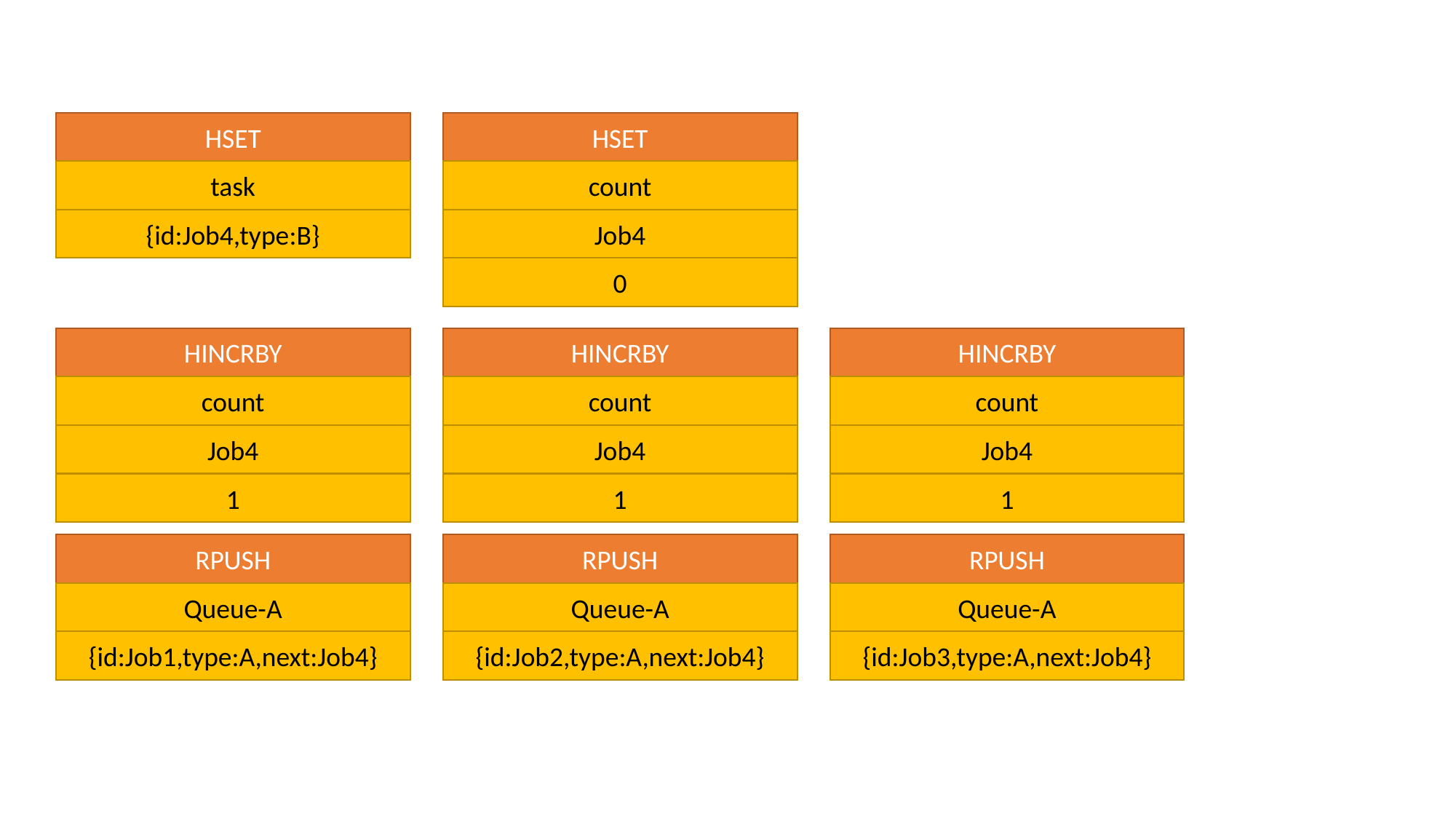

HSET
HSET
task
count
{id:Job4,type:B}
Job4
0
HINCRBY
HINCRBY
HINCRBY
count
count
count
Job4
Job4
Job4
1
1
1
RPUSH
RPUSH
RPUSH
Queue-A
Queue-A
Queue-A
{id:Job1,type:A,next:Job4}
{id:Job2,type:A,next:Job4}
{id:Job3,type:A,next:Job4}